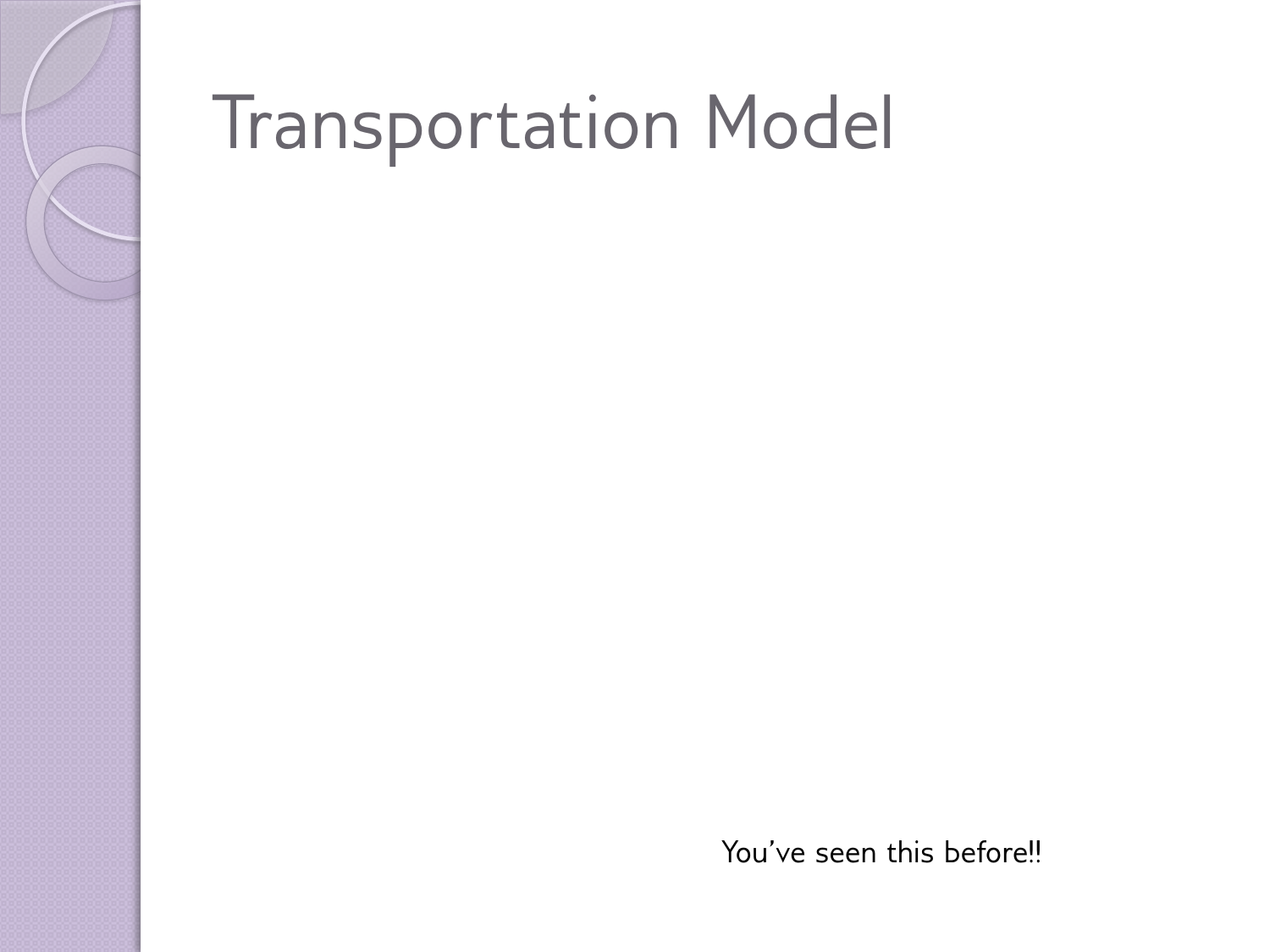

# Transportation Model
You’ve seen this before!!